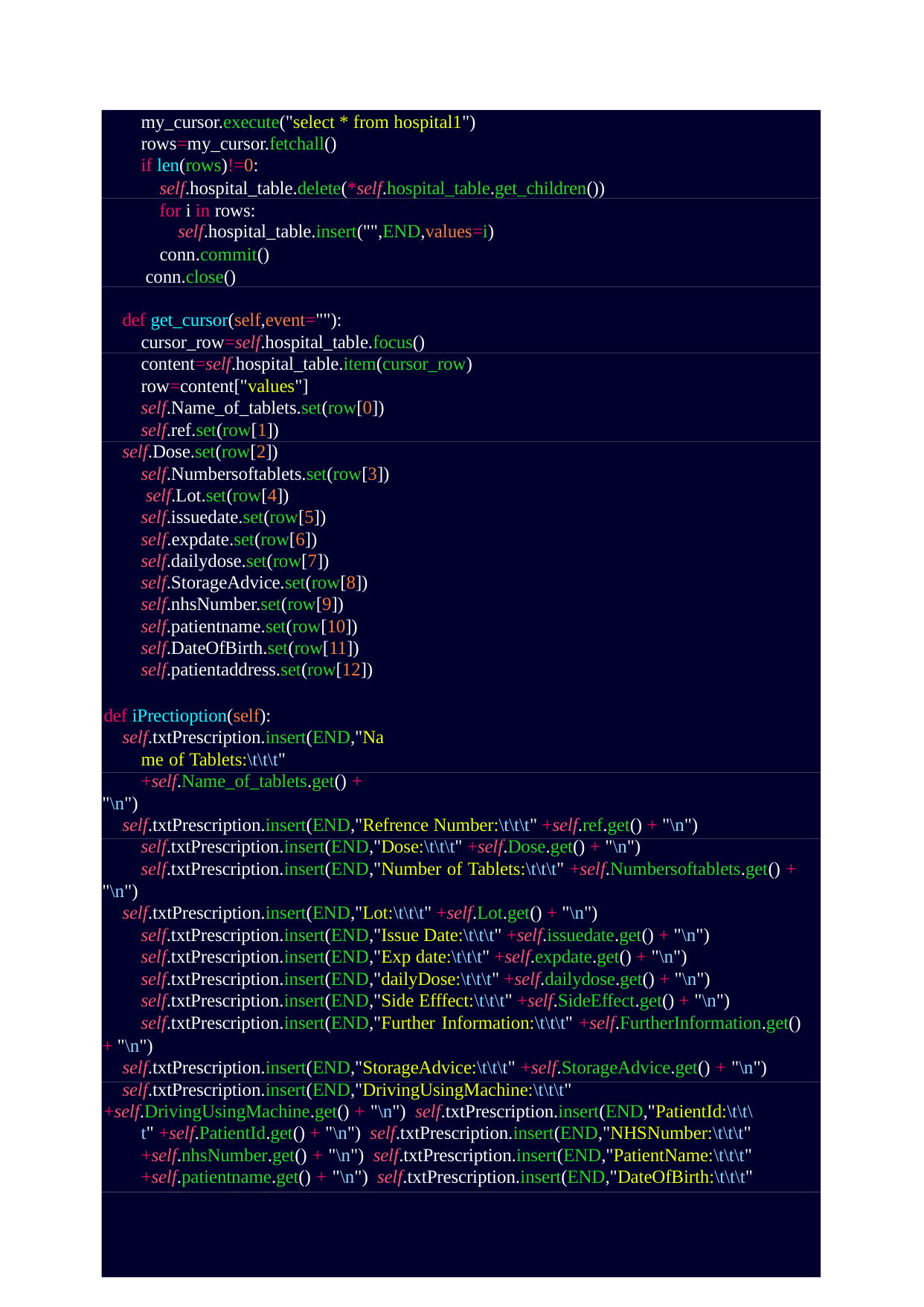

my_cursor.execute("select * from hospital1")  rows=my_cursor.fetchall()
if len(rows)!=0:
self.hospital_table.delete(*self.hospital_table.get_children())  for i in rows:
self.hospital_table.insert("",END,values=i)
conn.commit()  conn.close()

def get_cursor(self,event=""):  cursor_row=self.hospital_table.focus()  content=self.hospital_table.item(cursor_row)  row=content["values"]  self.Name_of_tablets.set(row[0])  self.ref.set(row[1])
self.Dose.set(row[2])  self.Numbersoftablets.set(row[3])  self.Lot.set(row[4])  self.issuedate.set(row[5])  self.expdate.set(row[6])  self.dailydose.set(row[7])  self.StorageAdvice.set(row[8])  self.nhsNumber.set(row[9])  self.patientname.set(row[10])  self.DateOfBirth.set(row[11])  self.patientaddress.set(row[12])

def iPrectioption(self):
self.txtPrescription.insert(END,"Name of Tablets:\t\t\t" +self.Name_of_tablets.get() +
"\n")
self.txtPrescription.insert(END,"Refrence Number:\t\t\t" +self.ref.get() + "\n")  self.txtPrescription.insert(END,"Dose:\t\t\t" +self.Dose.get() + "\n")  self.txtPrescription.insert(END,"Number of Tablets:\t\t\t" +self.Numbersoftablets.get() +
"\n")
self.txtPrescription.insert(END,"Lot:\t\t\t" +self.Lot.get() + "\n")  self.txtPrescription.insert(END,"Issue Date:\t\t\t" +self.issuedate.get() + "\n")  self.txtPrescription.insert(END,"Exp date:\t\t\t" +self.expdate.get() + "\n")  self.txtPrescription.insert(END,"dailyDose:\t\t\t" +self.dailydose.get() + "\n")  self.txtPrescription.insert(END,"Side Efffect:\t\t\t" +self.SideEffect.get() + "\n")  self.txtPrescription.insert(END,"Further Information:\t\t\t" +self.FurtherInformation.get()
+ "\n")
self.txtPrescription.insert(END,"StorageAdvice:\t\t\t" +self.StorageAdvice.get() + "\n")
self.txtPrescription.insert(END,"DrivingUsingMachine:\t\t\t"
+self.DrivingUsingMachine.get() + "\n")  self.txtPrescription.insert(END,"PatientId:\t\t\t" +self.PatientId.get() + "\n")  self.txtPrescription.insert(END,"NHSNumber:\t\t\t" +self.nhsNumber.get() + "\n")  self.txtPrescription.insert(END,"PatientName:\t\t\t" +self.patientname.get() + "\n")  self.txtPrescription.insert(END,"DateOfBirth:\t\t\t" +self.DateOfBirth.get() + "\n")
self.txtPrescription.insert(END,"PatientAddress:\t\t\t" +self.patientaddress.get() + "\n")